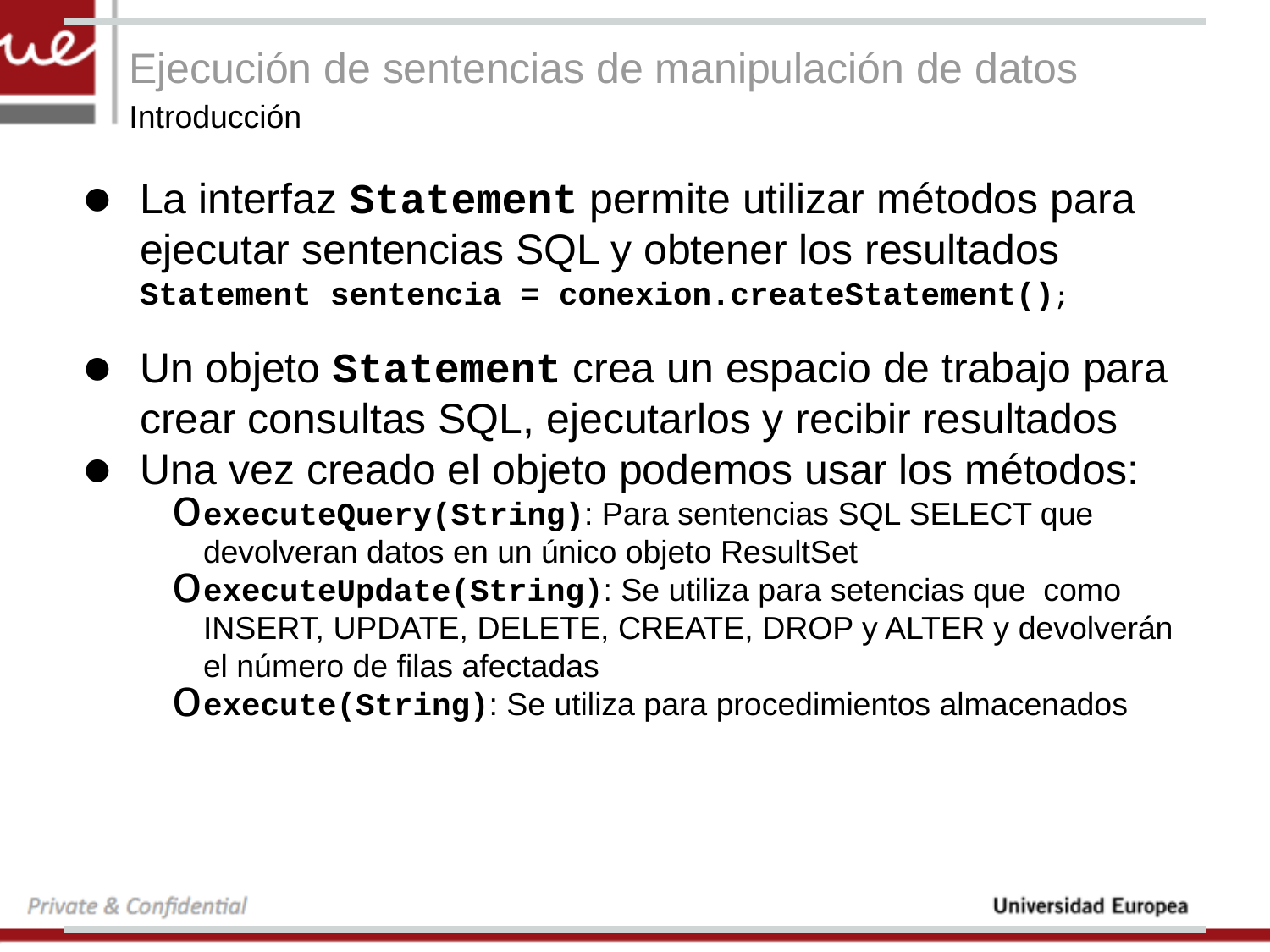

# Ejecución de sentencias de manipulación de datos
Introducción
La interfaz Statement permite utilizar métodos para ejecutar sentencias SQL y obtener los resultados
Statement sentencia = conexion.createStatement();
Un objeto Statement crea un espacio de trabajo para crear consultas SQL, ejecutarlos y recibir resultados
Una vez creado el objeto podemos usar los métodos:
executeQuery(String): Para sentencias SQL SELECT que devolveran datos en un único objeto ResultSet
executeUpdate(String): Se utiliza para setencias que  como INSERT, UPDATE, DELETE, CREATE, DROP y ALTER y devolverán el número de filas afectadas
execute(String): Se utiliza para procedimientos almacenados